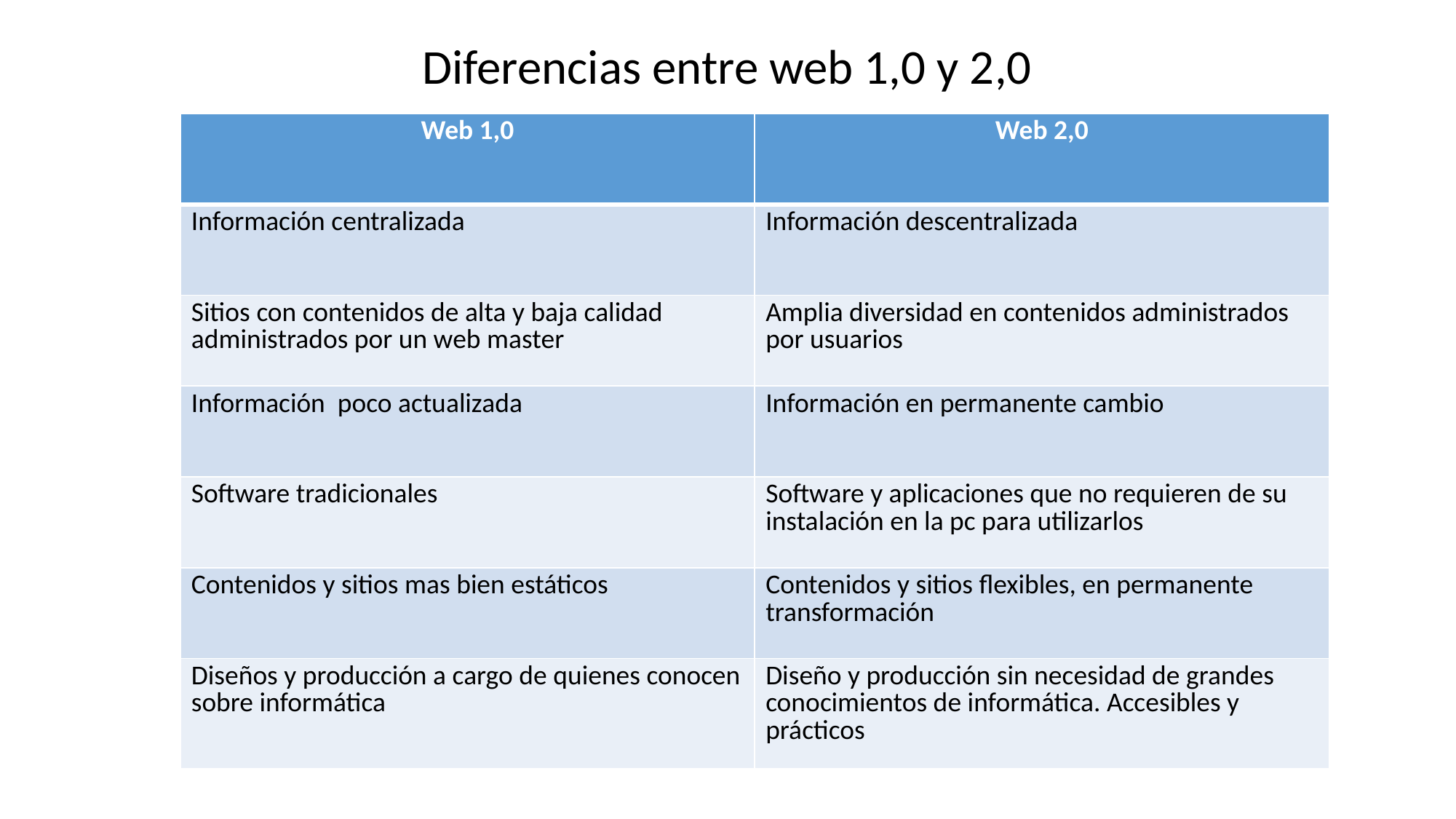

# Diferencias entre web 1,0 y 2,0
| Web 1,0 | Web 2,0 |
| --- | --- |
| Información centralizada | Información descentralizada |
| Sitios con contenidos de alta y baja calidad administrados por un web master | Amplia diversidad en contenidos administrados por usuarios |
| Información poco actualizada | Información en permanente cambio |
| Software tradicionales | Software y aplicaciones que no requieren de su instalación en la pc para utilizarlos |
| Contenidos y sitios mas bien estáticos | Contenidos y sitios flexibles, en permanente transformación |
| Diseños y producción a cargo de quienes conocen sobre informática | Diseño y producción sin necesidad de grandes conocimientos de informática. Accesibles y prácticos |